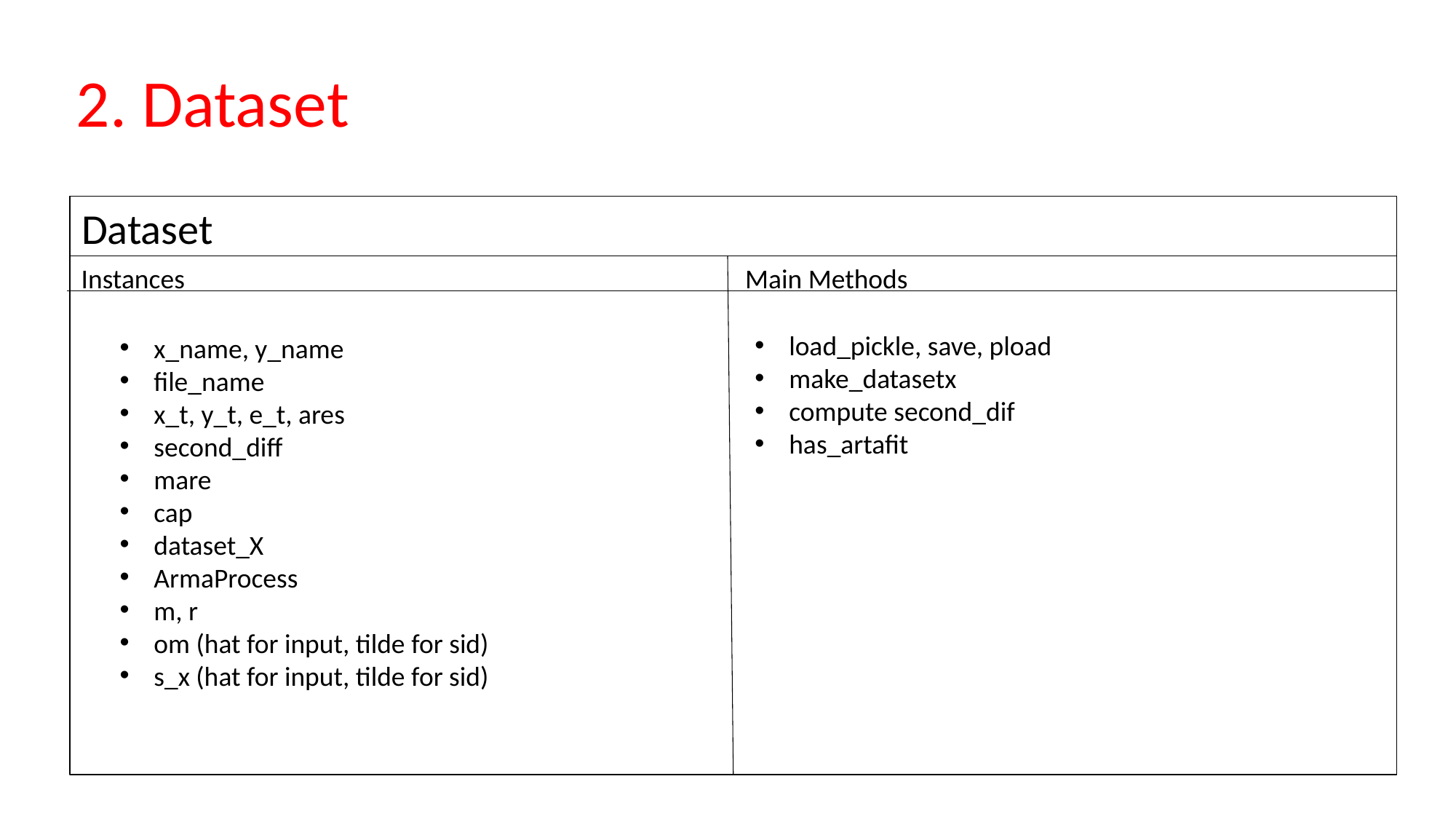

# 2. Dataset

Dataset
Instances
Main Methods
load_pickle, save, pload
make_datasetx
compute second_dif
has_artafit

x_name, y_name
file_name
x_t, y_t, e_t, ares
second_diff
mare
cap
dataset_X
ArmaProcess
m, r
om (hat for input, tilde for sid)
s_x (hat for input, tilde for sid)